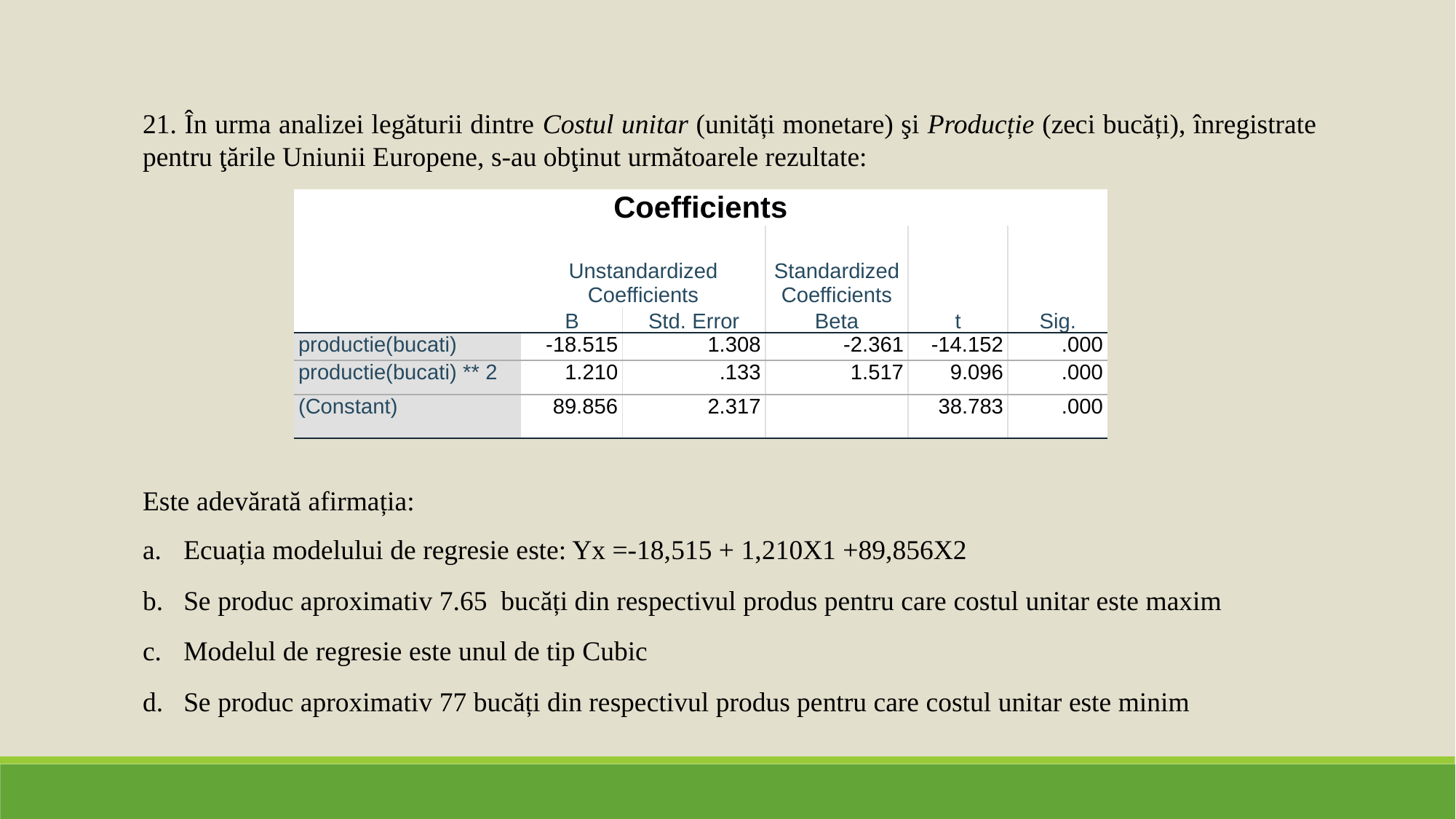

21. În urma analizei legăturii dintre Costul unitar (unități monetare) şi Producție (zeci bucăți), înregistrate pentru ţările Uniunii Europene, s-au obţinut următoarele rezultate:

Este adevărată afirmația:
Ecuația modelului de regresie este: Yx =-18,515 + 1,210X1 +89,856X2
Se produc aproximativ 7.65  bucăți din respectivul produs pentru care costul unitar este maxim
Modelul de regresie este unul de tip Cubic
Se produc aproximativ 77 bucăți din respectivul produs pentru care costul unitar este minim
| Coefficients |  |  |  |  |  |
| --- | --- | --- | --- | --- | --- |
|  | Unstandardized Coefficients |  | Standardized Coefficients | t | Sig. |
|  | B | Std. Error | Beta |  |  |
| productie(bucati) | -18.515 | 1.308 | -2.361 | -14.152 | .000 |
| productie(bucati) \*\* 2 | 1.210 | .133 | 1.517 | 9.096 | .000 |
| (Constant) | 89.856 | 2.317 |  | 38.783 | .000 |